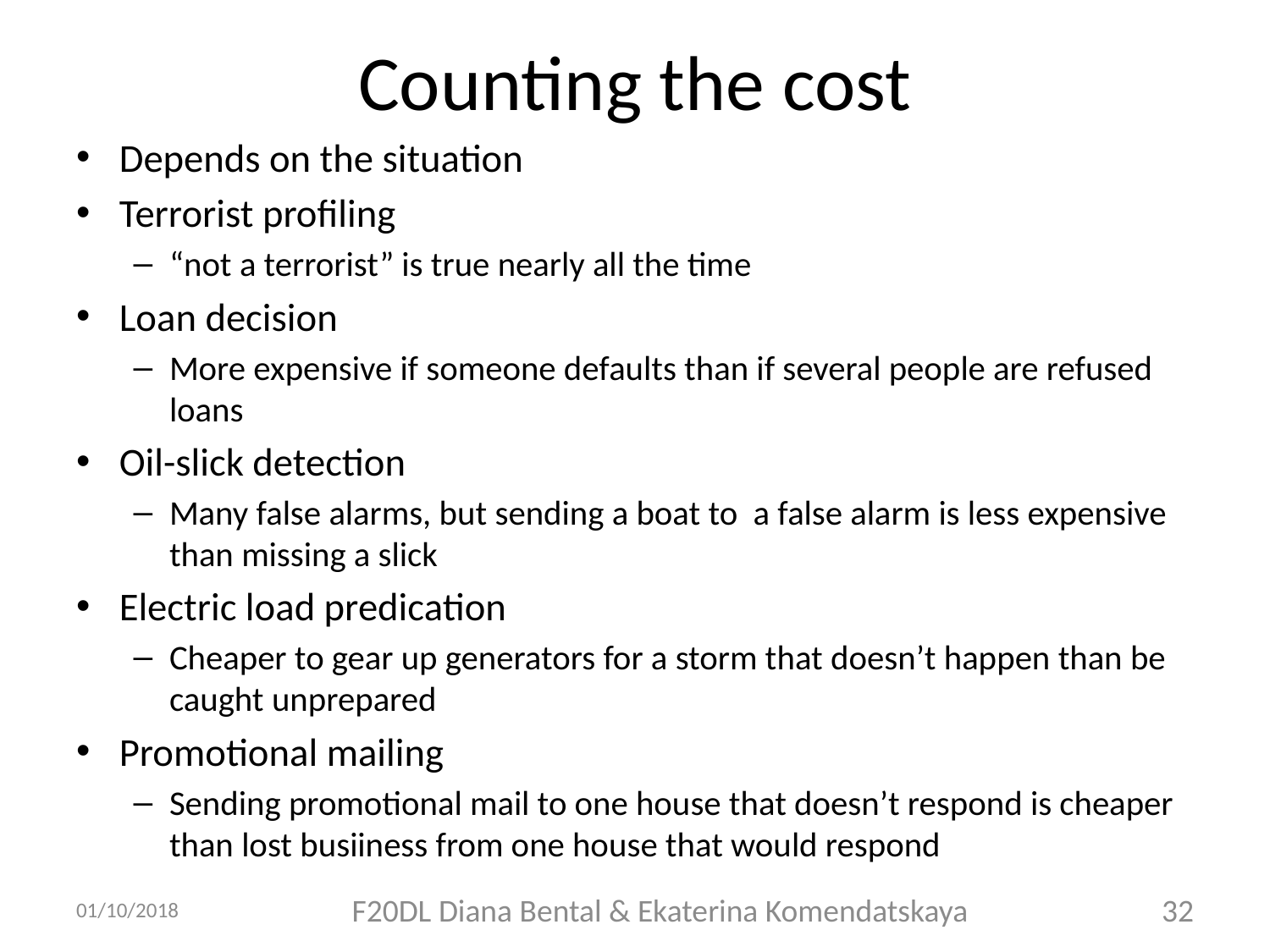

# Counting the cost
Depends on the situation
Terrorist profiling
“not a terrorist” is true nearly all the time
Loan decision
More expensive if someone defaults than if several people are refused loans
Oil-slick detection
Many false alarms, but sending a boat to  a false alarm is less expensive than missing a slick
Electric load predication
Cheaper to gear up generators for a storm that doesn’t happen than be caught unprepared
Promotional mailing
Sending promotional mail to one house that doesn’t respond is cheaper than lost busiiness from one house that would respond

01/10/2018
F20DL Diana Bental & Ekaterina Komendatskaya
32